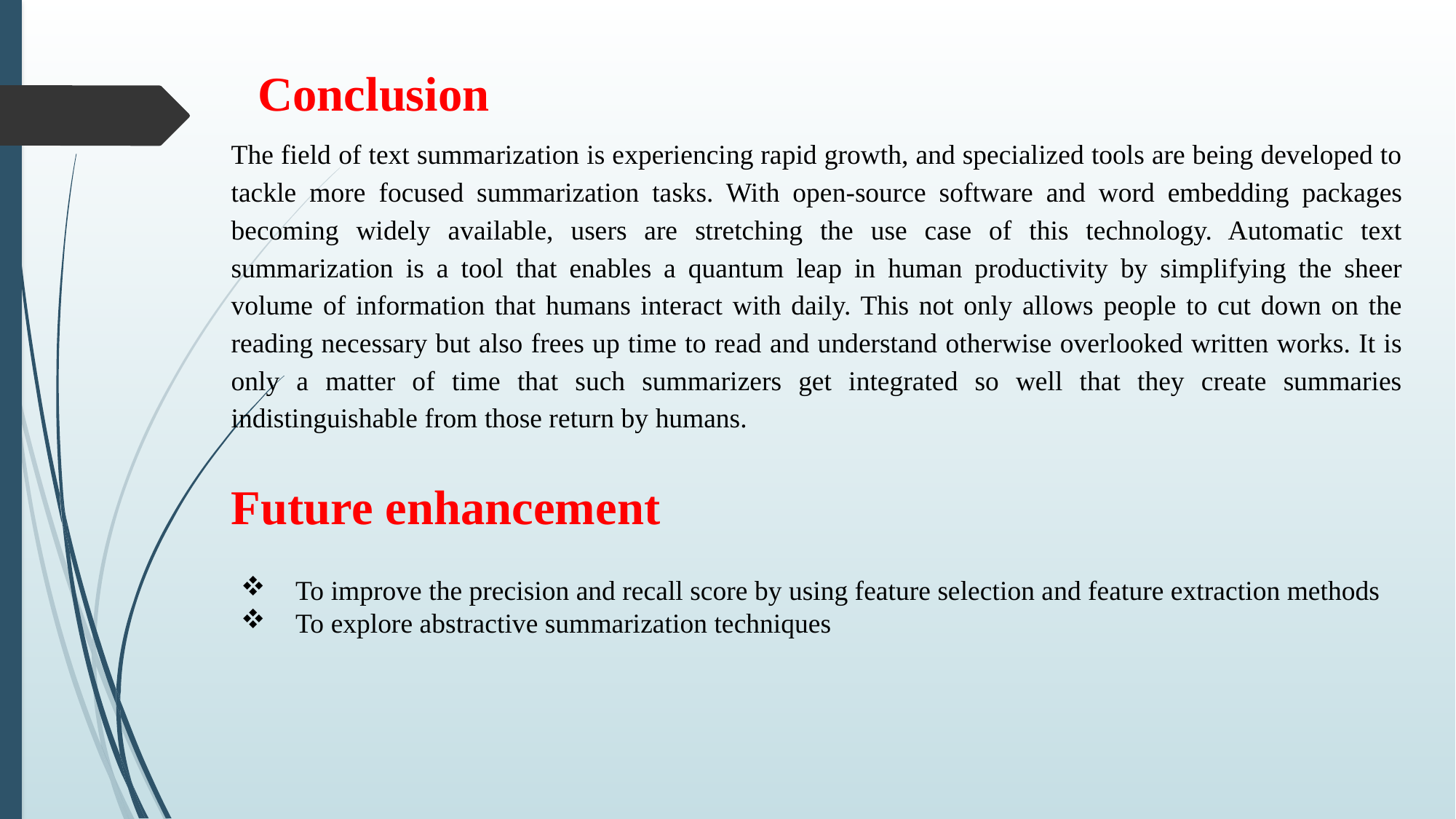

Conclusion
The field of text summarization is experiencing rapid growth, and specialized tools are being developed to tackle more focused summarization tasks. With open-source software and word embedding packages becoming widely available, users are stretching the use case of this technology. Automatic text summarization is a tool that enables a quantum leap in human productivity by simplifying the sheer volume of information that humans interact with daily. This not only allows people to cut down on the reading necessary but also frees up time to read and understand otherwise overlooked written works. It is only a matter of time that such summarizers get integrated so well that they create summaries indistinguishable from those return by humans.

To improve the precision and recall score by using feature selection and feature extraction methods
To explore abstractive summarization techniques
Future enhancement